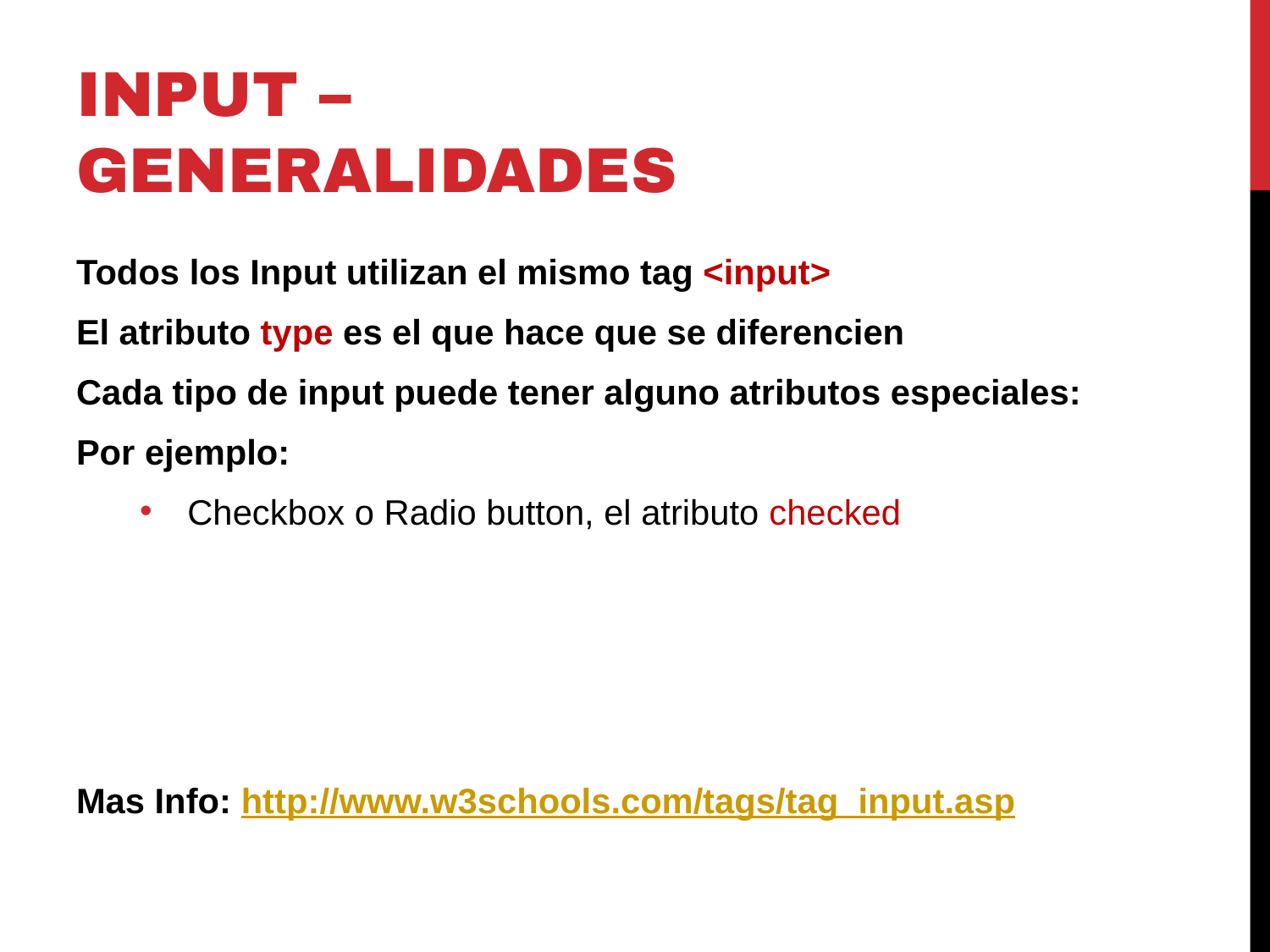

# Input – Generalidades
Todos los Input utilizan el mismo tag <input>
El atributo type es el que hace que se diferencien
Cada tipo de input puede tener alguno atributos especiales:
Por ejemplo:
Checkbox o Radio button, el atributo checked

Mas Info: http://www.w3schools.com/tags/tag_input.asp